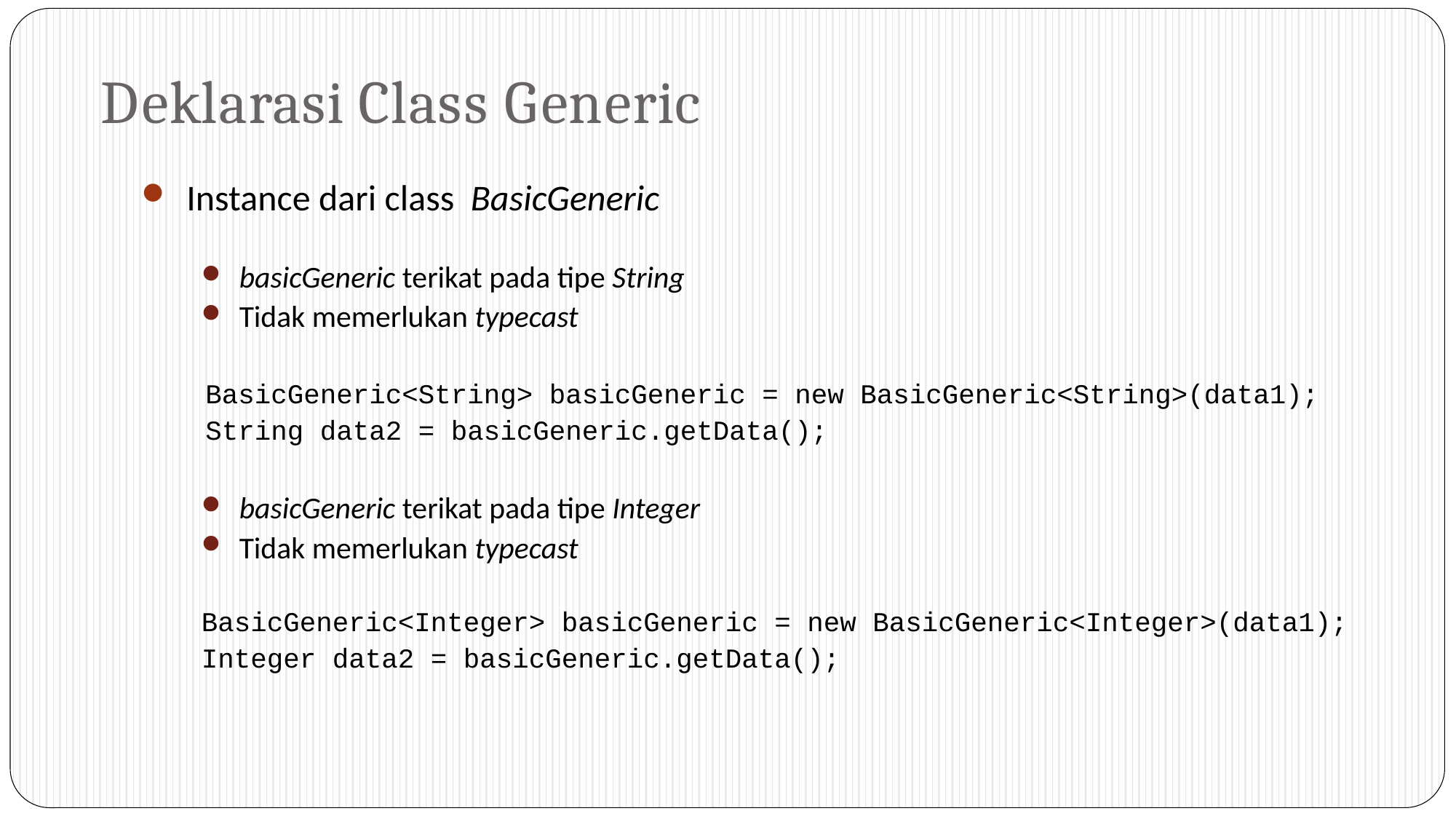

# Deklarasi Class Generic
Instance dari class  BasicGeneric

basicGeneric terikat pada tipe String
Tidak memerlukan typecast

BasicGeneric<String> basicGeneric = new BasicGeneric<String>(data1);
String data2 = basicGeneric.getData();

basicGeneric terikat pada tipe Integer
Tidak memerlukan typecast

BasicGeneric<Integer> basicGeneric = new BasicGeneric<Integer>(data1);
Integer data2 = basicGeneric.getData();